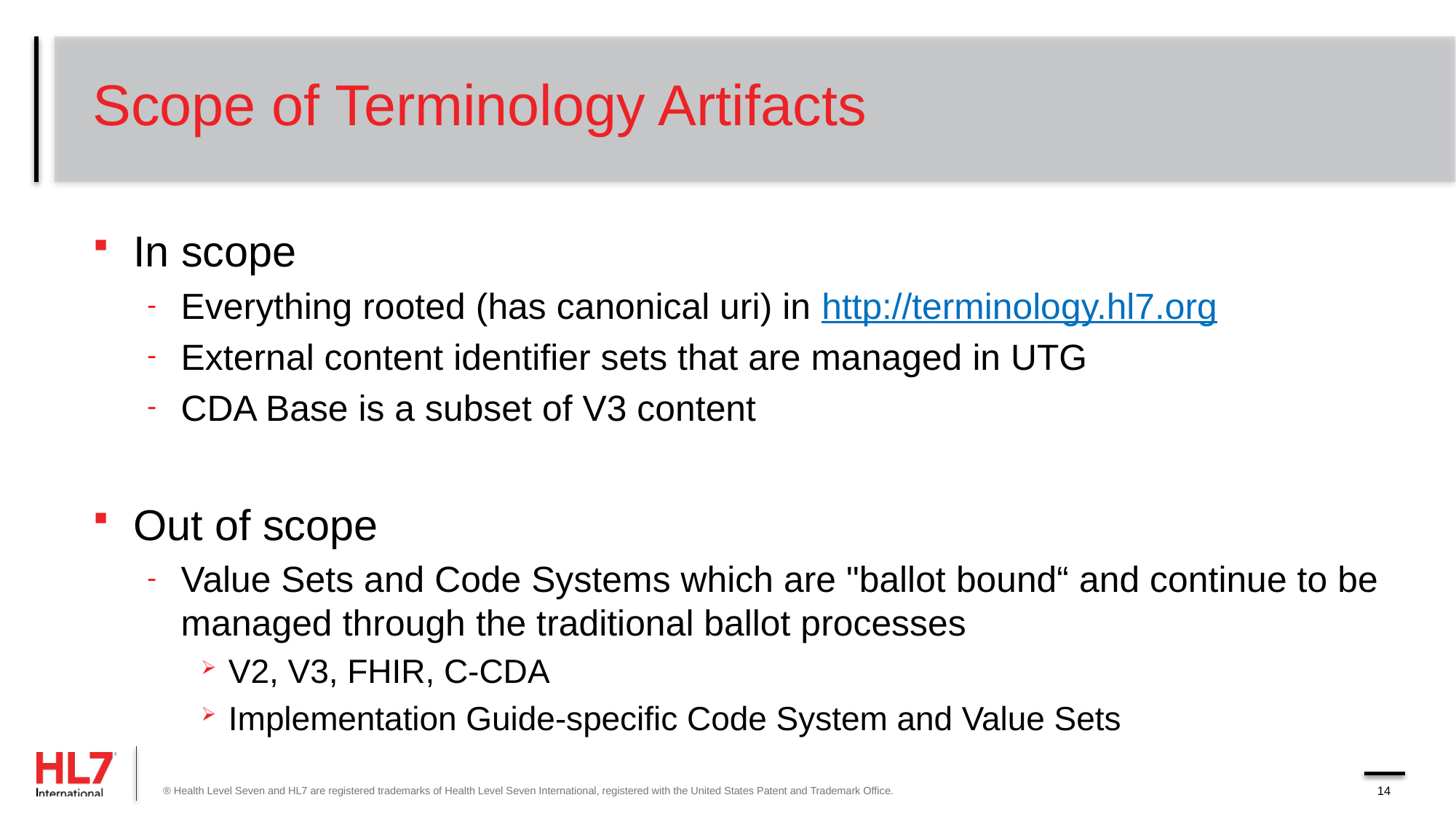

# Scope of Terminology Artifacts
In scope
Everything rooted (has canonical uri) in http://terminology.hl7.org
External content identifier sets that are managed in UTG
CDA Base is a subset of V3 content

Out of scope
Value Sets and Code Systems which are "ballot bound“ and continue to be managed through the traditional ballot processes
V2, V3, FHIR, C-CDA
Implementation Guide-specific Code System and Value Sets
® Health Level Seven and HL7 are registered trademarks of Health Level Seven International, registered with the United States Patent and Trademark Office.
14